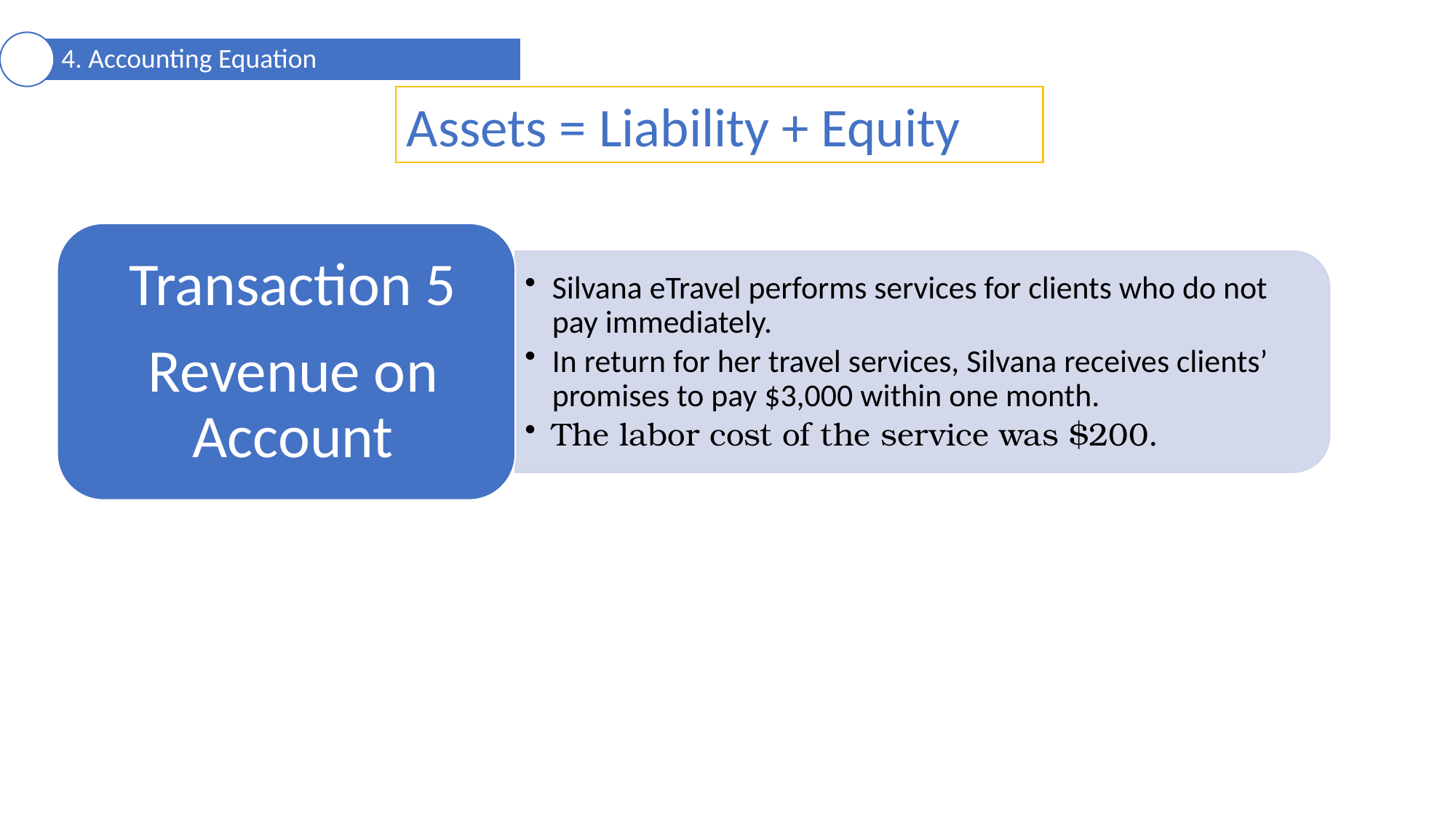

3. Basic concepts

2. Transactions as accounting events

4. Accounting Equation

1. What is Accounting
Assets = Liability + Equity

Silvana eTravel performs services for clients who do not pay immediately.
In return for her travel services, Silvana receives clients’ promises to pay $3,000 within one month.
The labor cost of the service was $200.
Transaction 5
Revenue on Account